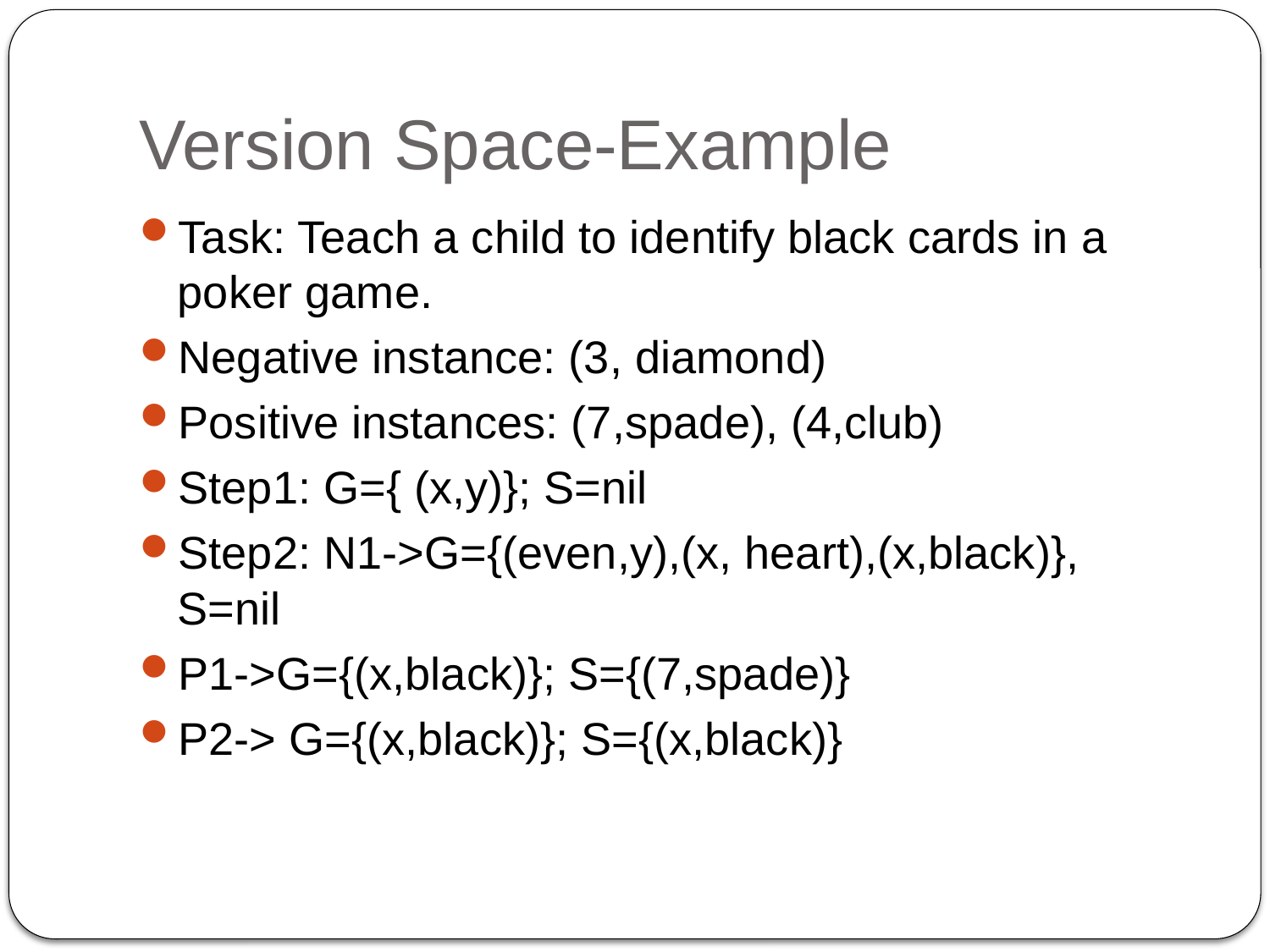

# Version Space-Example
Task: Teach a child to identify black cards in a poker game.
Negative instance: (3, diamond)
Positive instances: (7,spade), (4,club)
Step1: G={ (x,y)}; S=nil
Step2: N1->G={(even,y),(x, heart),(x,black)}, S=nil
P1->G={(x,black)}; S={(7,spade)}
P2-> G={(x,black)}; S={(x,black)}